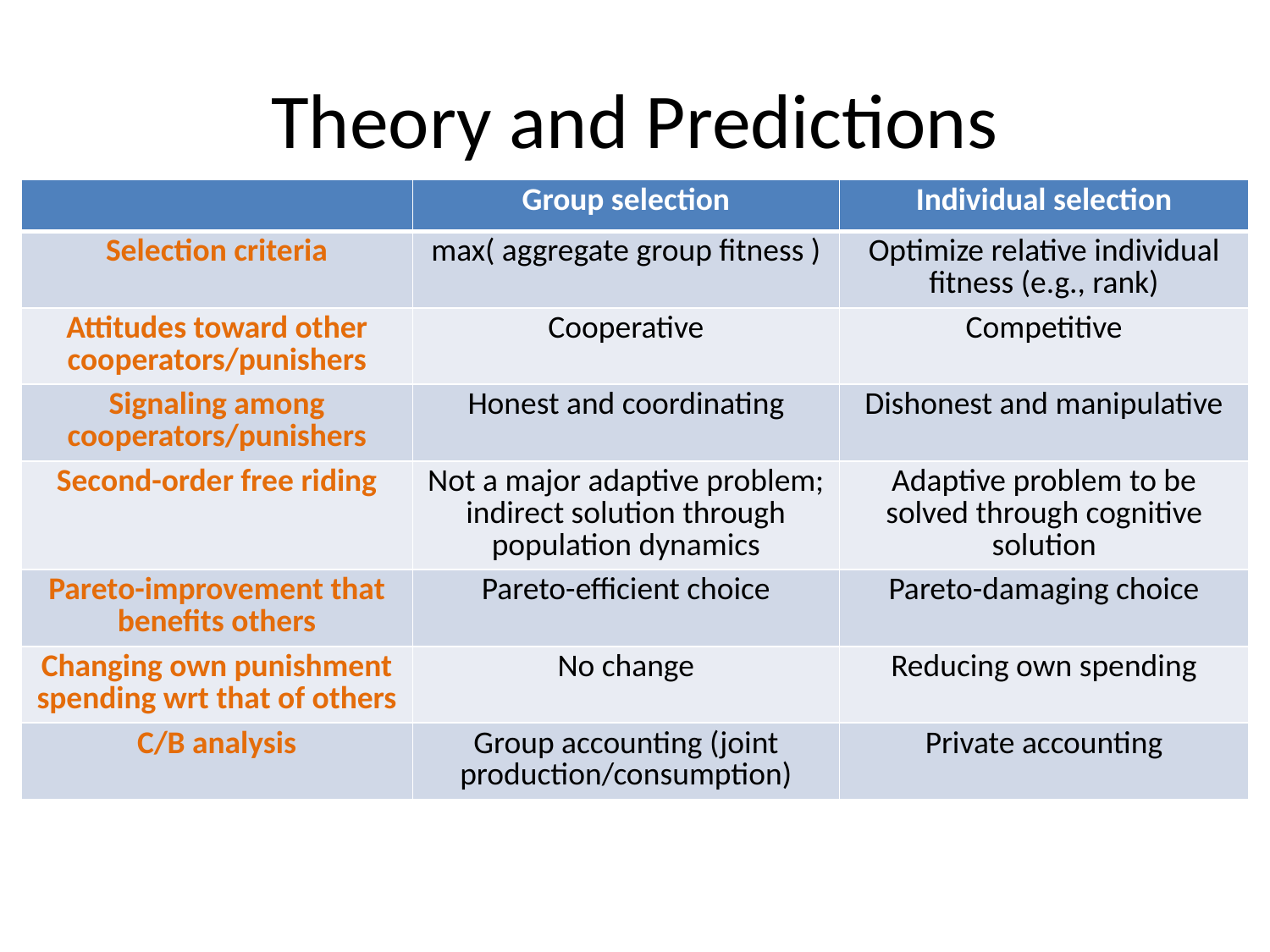

# Theory and Predictions
|  | Group selection | Individual selection |
| --- | --- | --- |
| Selection criteria | max( aggregate group fitness ) | Optimize relative individual fitness (e.g., rank) |
| Attitudes toward other cooperators/punishers | Cooperative | Competitive |
| Signaling among cooperators/punishers | Honest and coordinating | Dishonest and manipulative |
| Second-order free riding | Not a major adaptive problem; indirect solution through population dynamics | Adaptive problem to be solved through cognitive solution |
| Pareto-improvement that benefits others | Pareto-efficient choice | Pareto-damaging choice |
| Changing own punishment spending wrt that of others | No change | Reducing own spending |
| C/B analysis | Group accounting (joint production/consumption) | Private accounting |